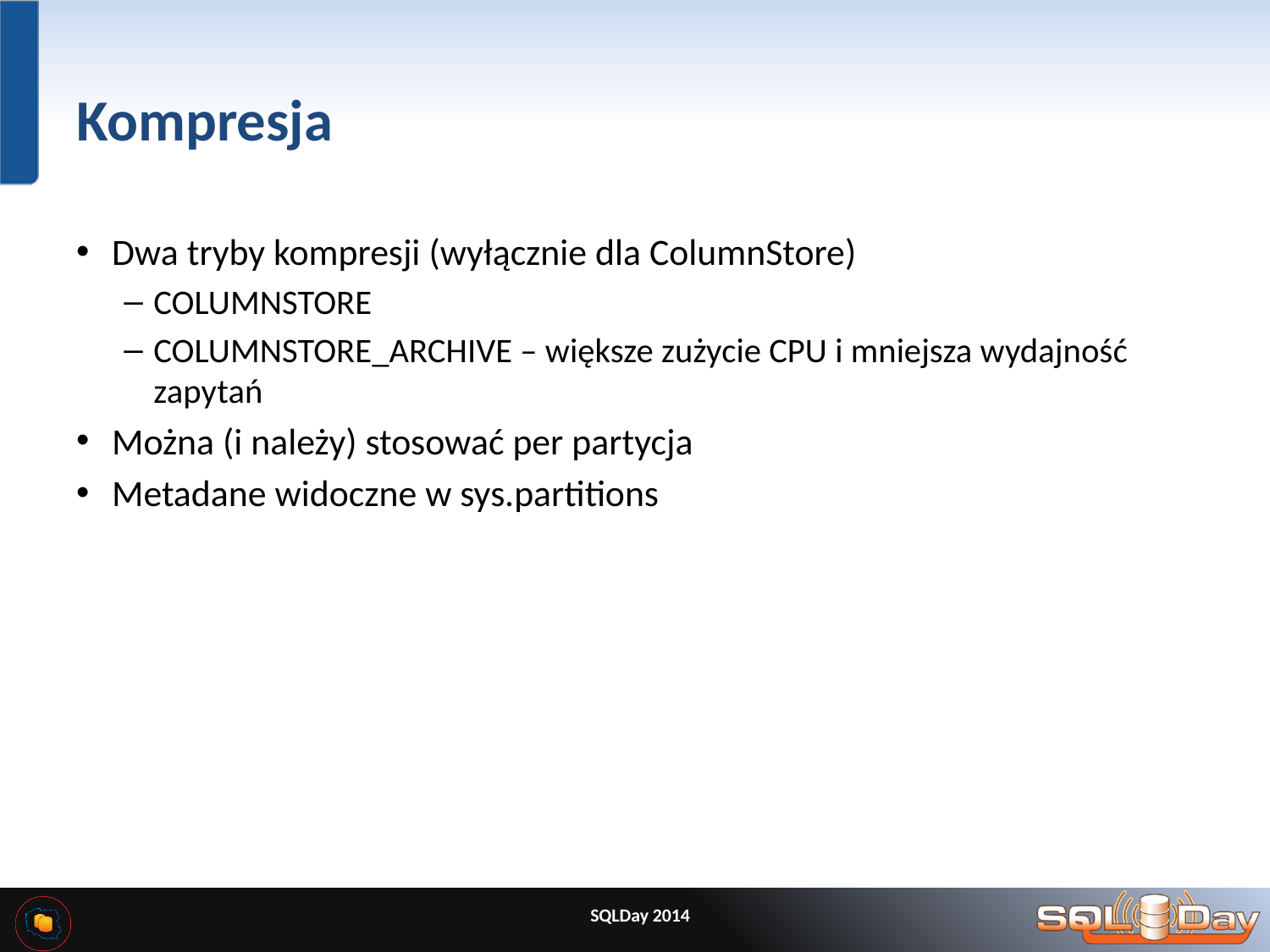

# Kompresja
Dwa tryby kompresji (wyłącznie dla ColumnStore)
COLUMNSTORE
COLUMNSTORE_ARCHIVE – większe zużycie CPU i mniejsza wydajność zapytań
Można (i należy) stosować per partycja
Metadane widoczne w sys.partitions

SQLDay 2014